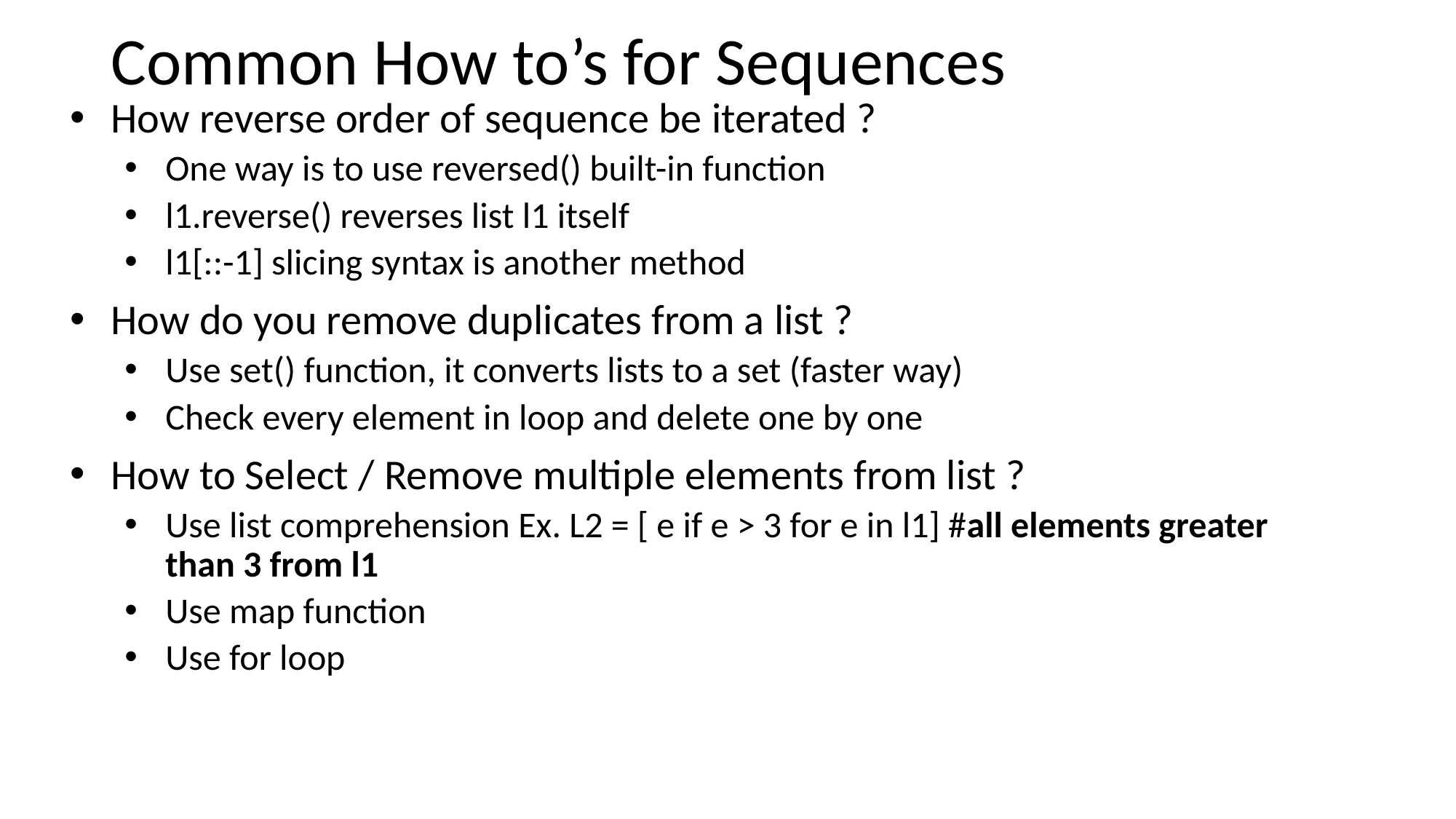

# Common How to’s for Sequences
How reverse order of sequence be iterated ?
One way is to use reversed() built-in function
l1.reverse() reverses list l1 itself
l1[::-1] slicing syntax is another method
How do you remove duplicates from a list ?
Use set() function, it converts lists to a set (faster way)
Check every element in loop and delete one by one
How to Select / Remove multiple elements from list ?
Use list comprehension Ex. L2 = [ e if e > 3 for e in l1] #all elements greater than 3 from l1
Use map function
Use for loop